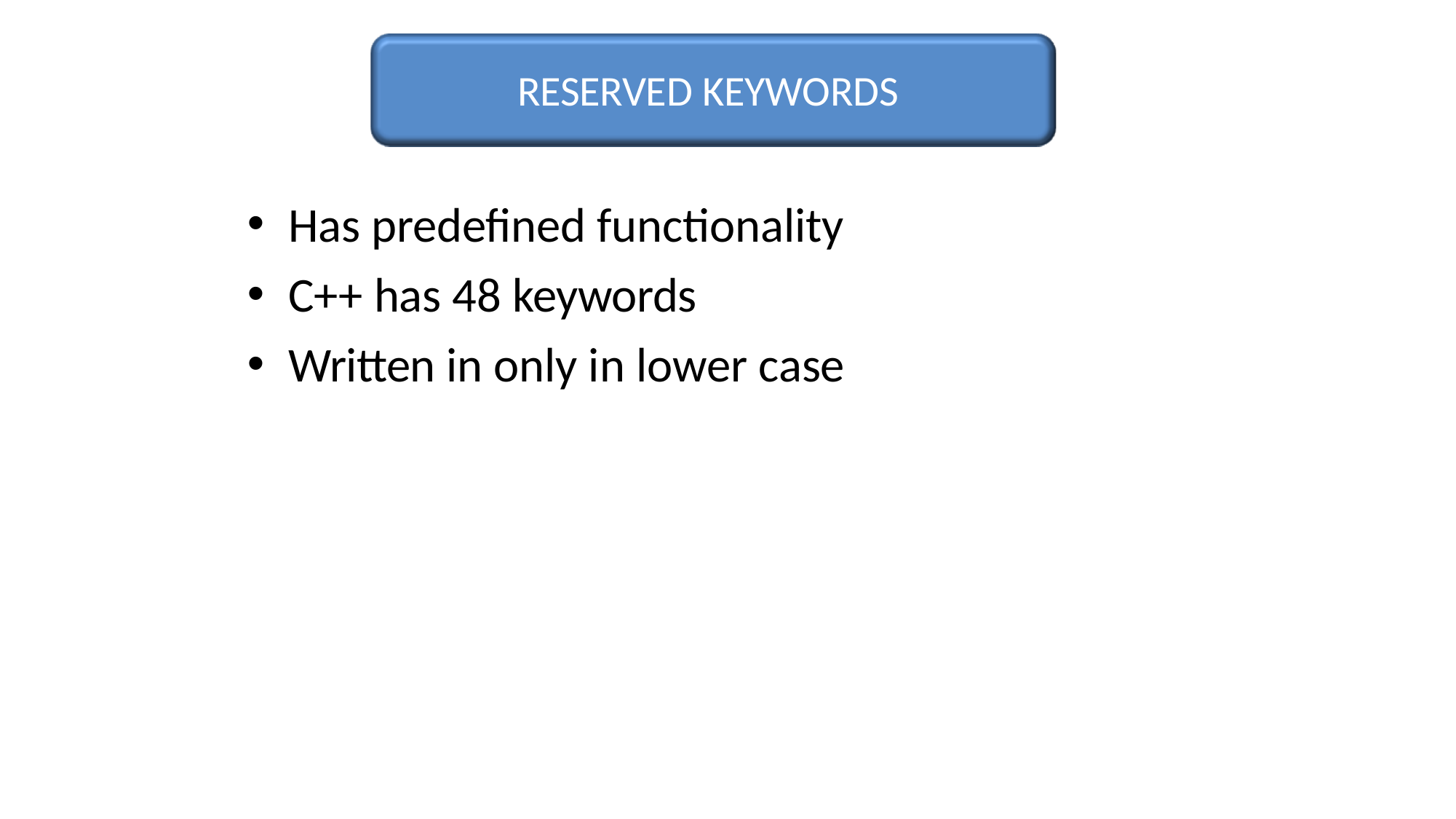

# RESERVED KEYWORDS
Has predefined functionality
C++ has 48 keywords
Written in only in lower case